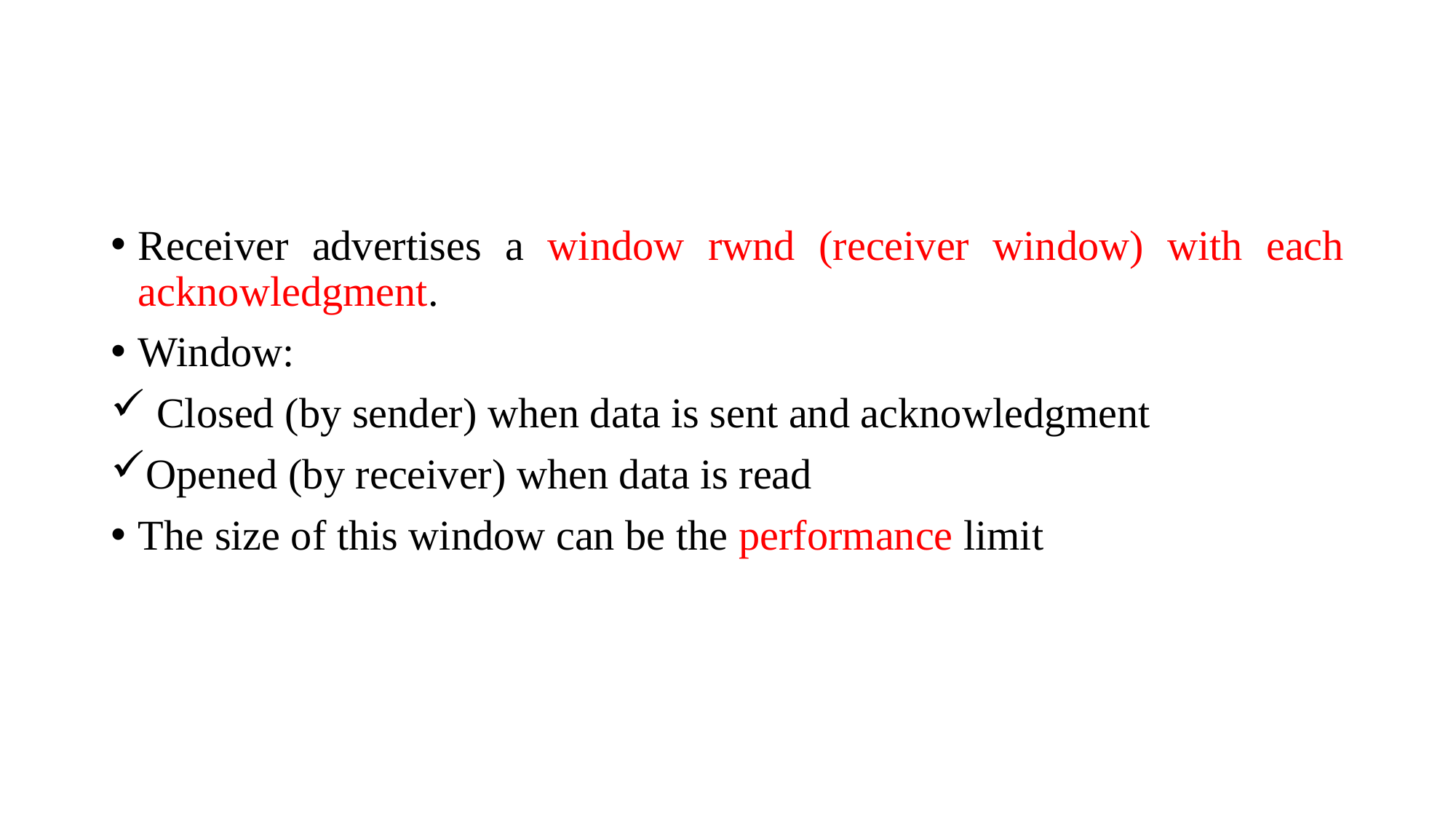

#
Receiver advertises a window rwnd (receiver window) with each acknowledgment.
Window:
 Closed (by sender) when data is sent and acknowledgment
Opened (by receiver) when data is read
The size of this window can be the performance limit